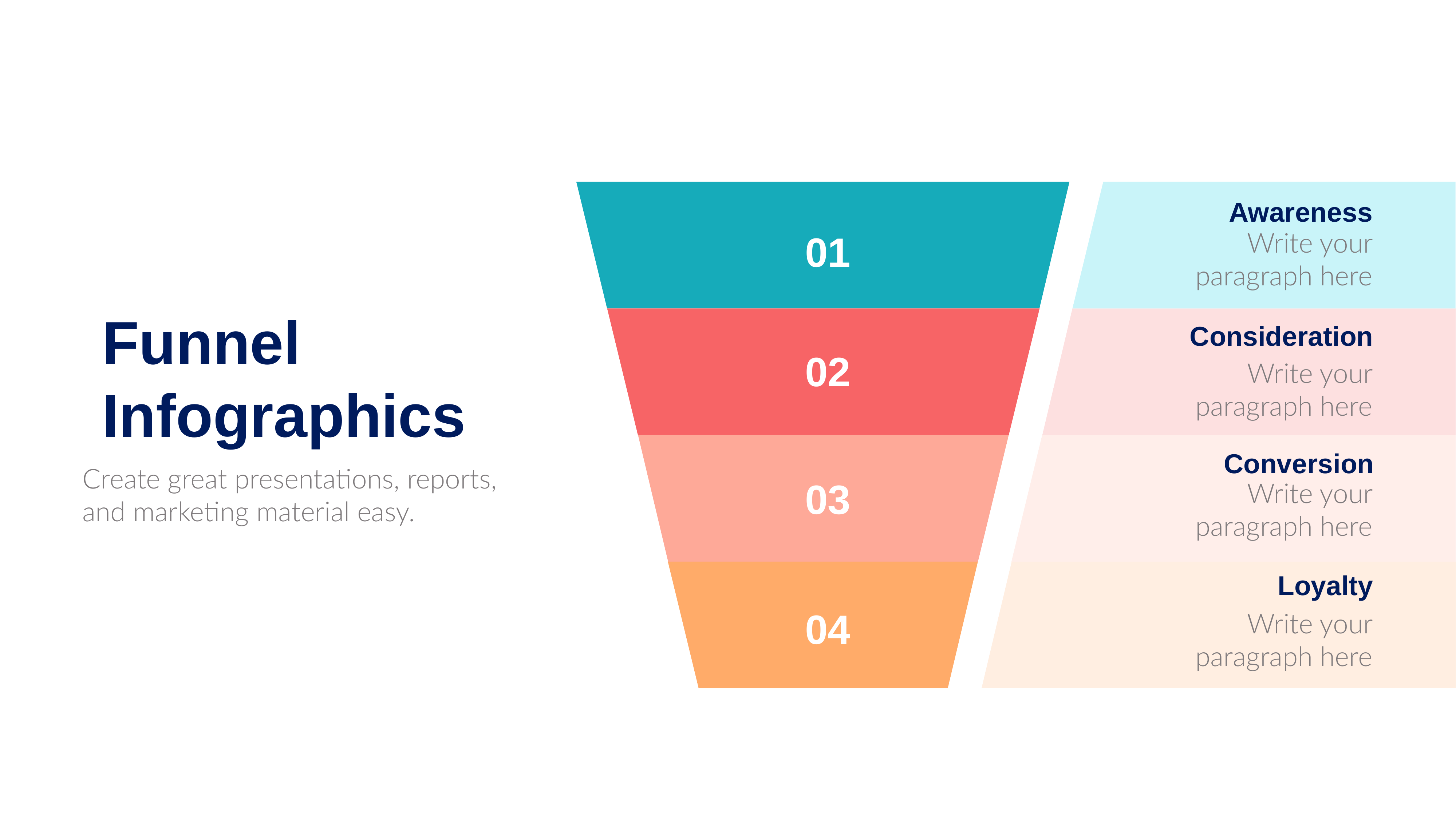

Awareness
Write your paragraph here
01
Funnel
Infographics

Consideration
02
Write your paragraph here

Conversion
Create great presentations, reports, and marketing material easy.
03
Write your paragraph here

Loyalty
04
Write your paragraph here